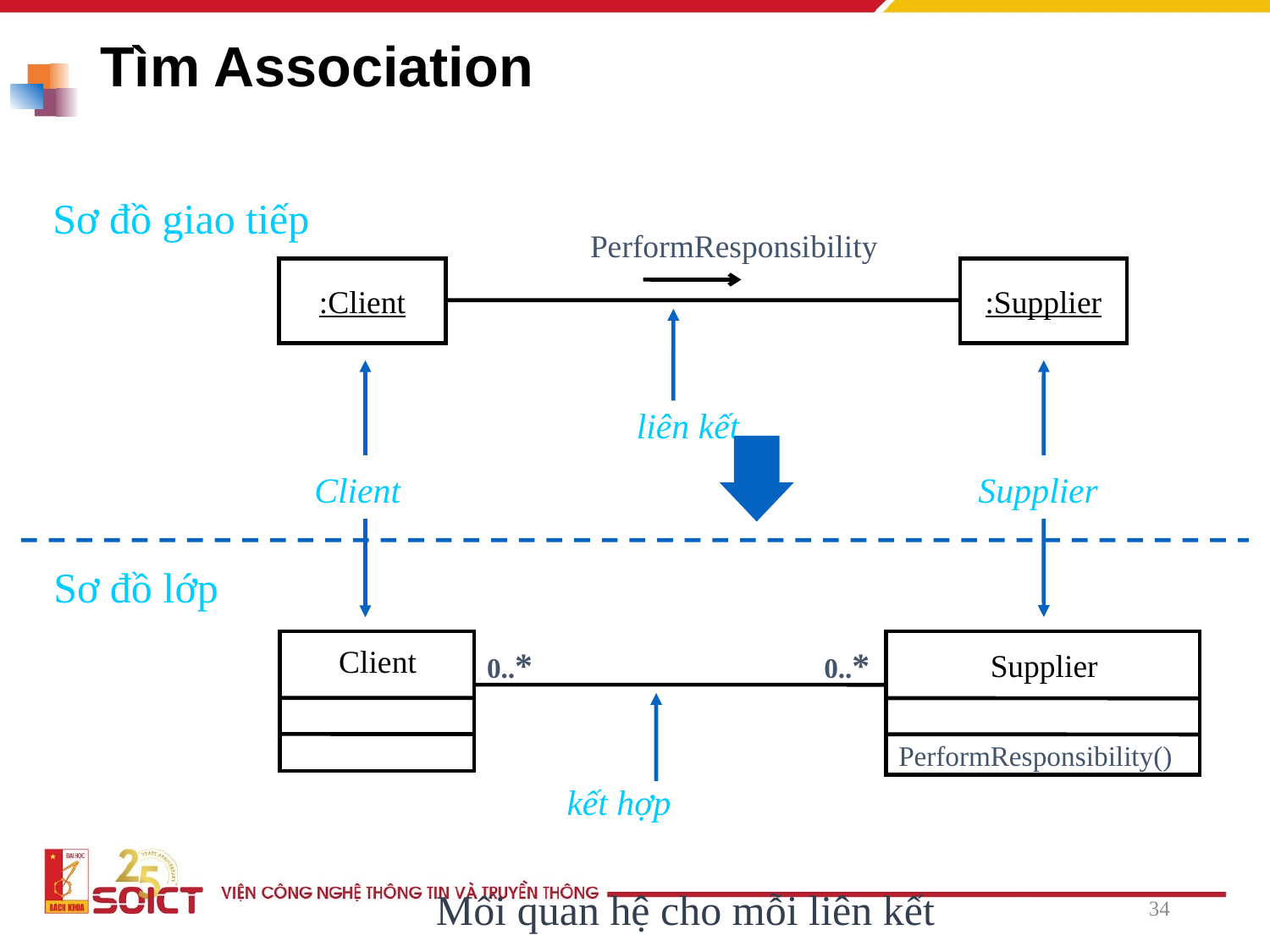

# Tìm Association
Sơ đồ giao tiếp
PerformResponsibility

:Client

:Supplier

liên kết

Client
Supplier

Sơ đồ lớp

Client

Supplier

PerformResponsibility()

0..*
0..*

kết hợp
Mối quan hệ cho mỗi liên kết
34